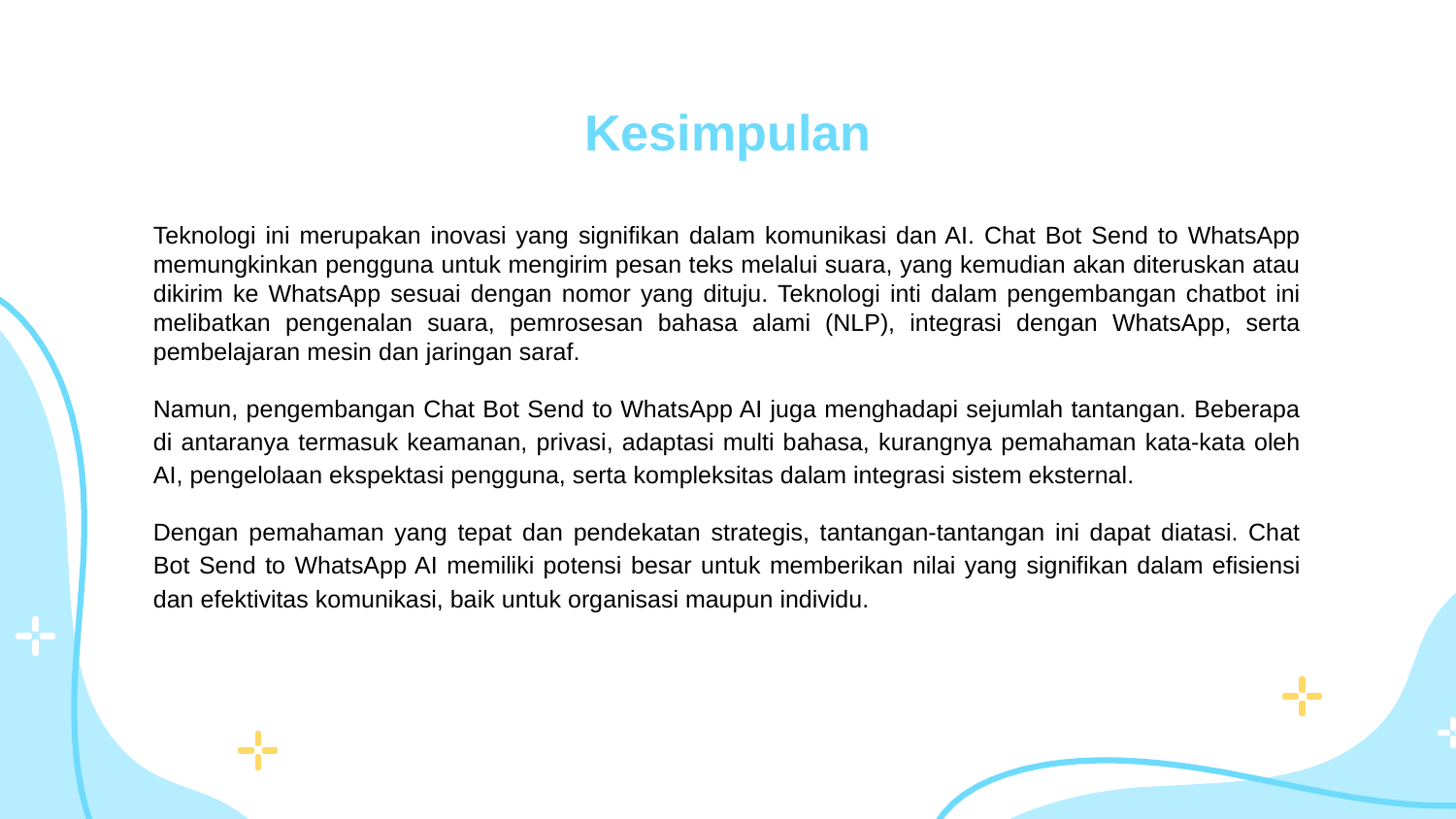

# Kesimpulan
Teknologi ini merupakan inovasi yang signifikan dalam komunikasi dan AI. Chat Bot Send to WhatsApp memungkinkan pengguna untuk mengirim pesan teks melalui suara, yang kemudian akan diteruskan atau dikirim ke WhatsApp sesuai dengan nomor yang dituju. Teknologi inti dalam pengembangan chatbot ini melibatkan pengenalan suara, pemrosesan bahasa alami (NLP), integrasi dengan WhatsApp, serta pembelajaran mesin dan jaringan saraf.
Namun, pengembangan Chat Bot Send to WhatsApp AI juga menghadapi sejumlah tantangan. Beberapa di antaranya termasuk keamanan, privasi, adaptasi multi bahasa, kurangnya pemahaman kata-kata oleh AI, pengelolaan ekspektasi pengguna, serta kompleksitas dalam integrasi sistem eksternal.
Dengan pemahaman yang tepat dan pendekatan strategis, tantangan-tantangan ini dapat diatasi. Chat Bot Send to WhatsApp AI memiliki potensi besar untuk memberikan nilai yang signifikan dalam efisiensi dan efektivitas komunikasi, baik untuk organisasi maupun individu.